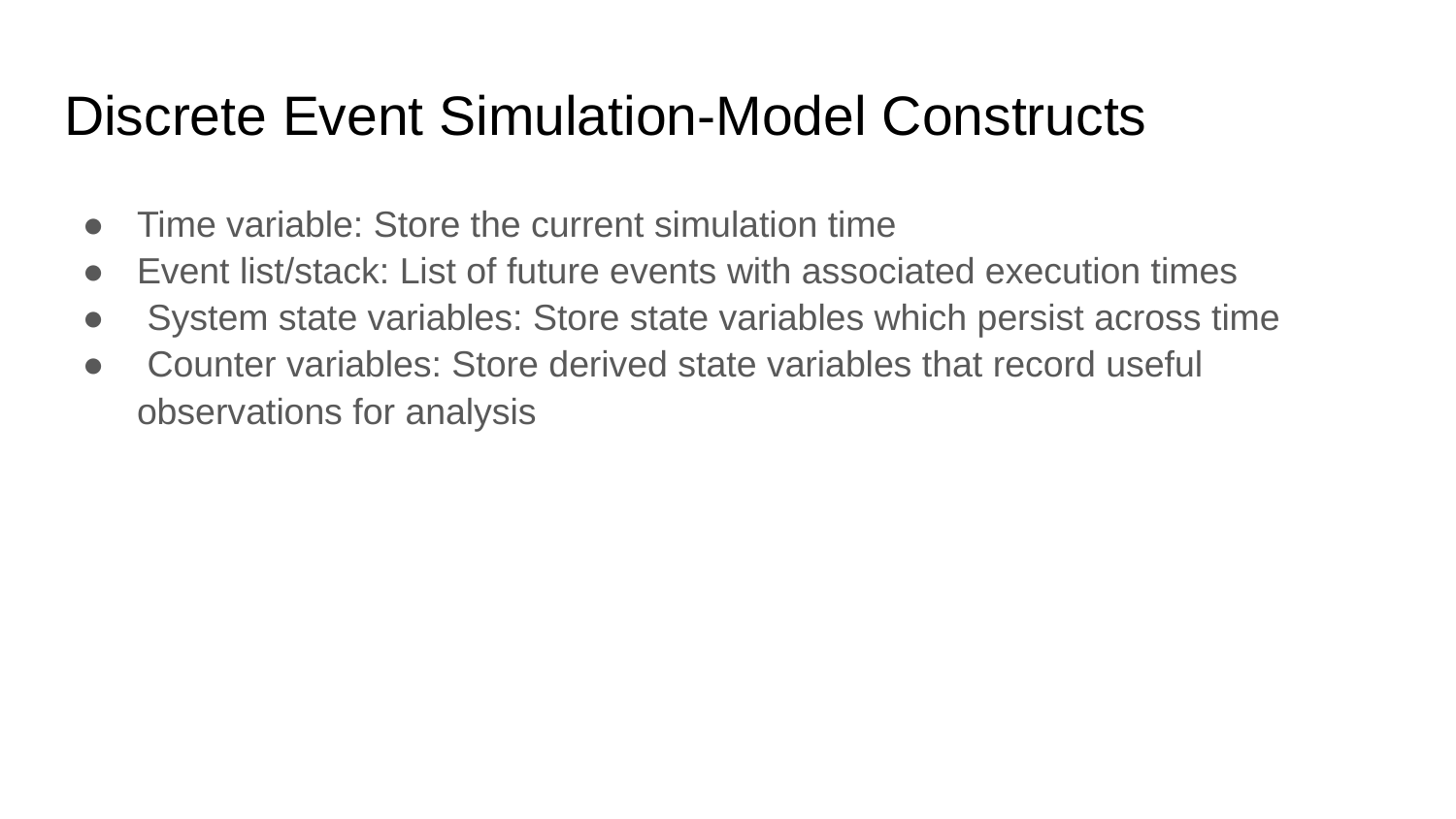

# Discrete Event Simulation-Model Constructs
Time variable: Store the current simulation time
Event list/stack: List of future events with associated execution times
 System state variables: Store state variables which persist across time
 Counter variables: Store derived state variables that record useful observations for analysis